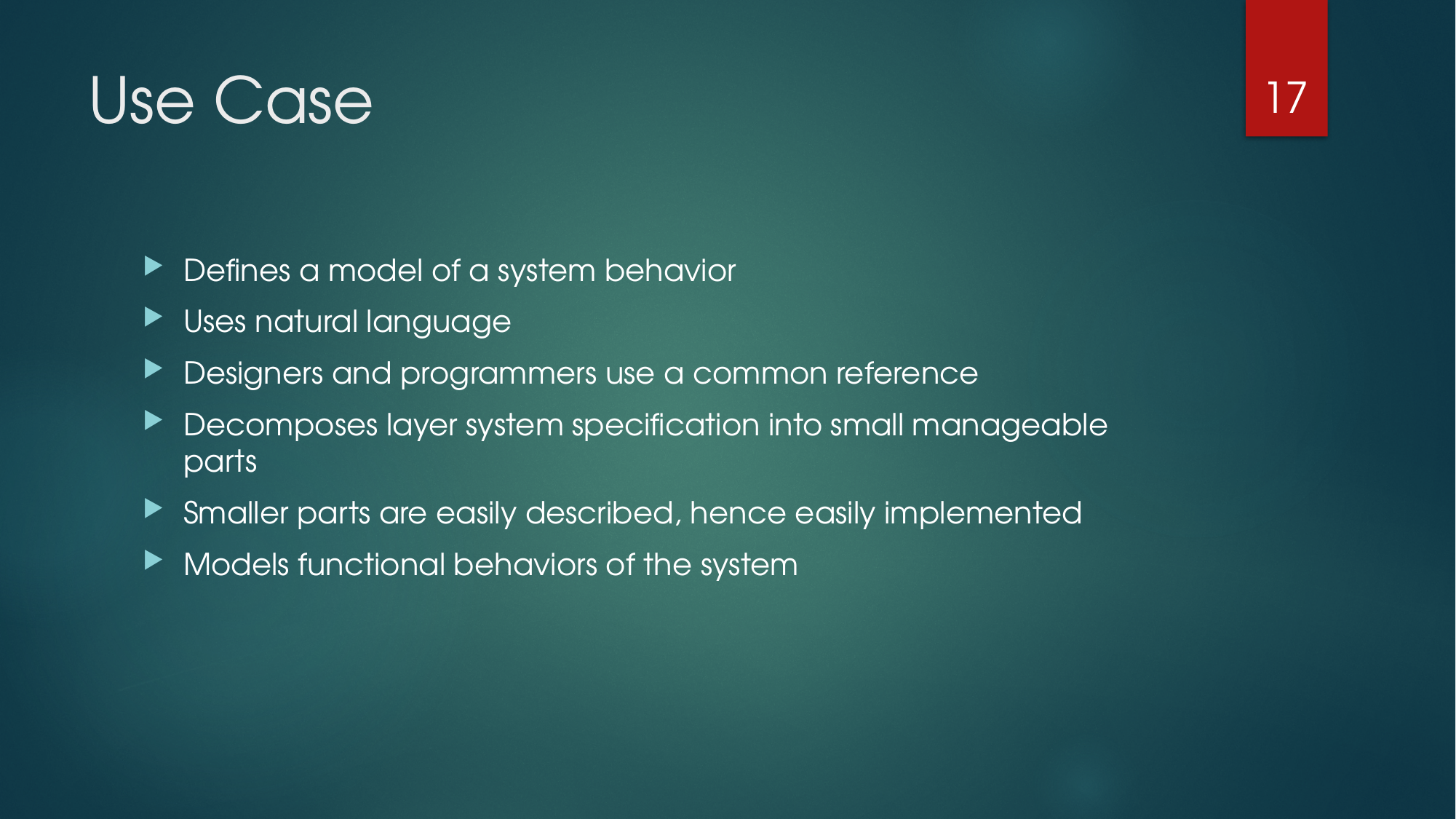

17
# Use Case
Defines a model of a system behavior
Uses natural language
Designers and programmers use a common reference
Decomposes layer system specification into small manageable parts
Smaller parts are easily described, hence easily implemented
Models functional behaviors of the system